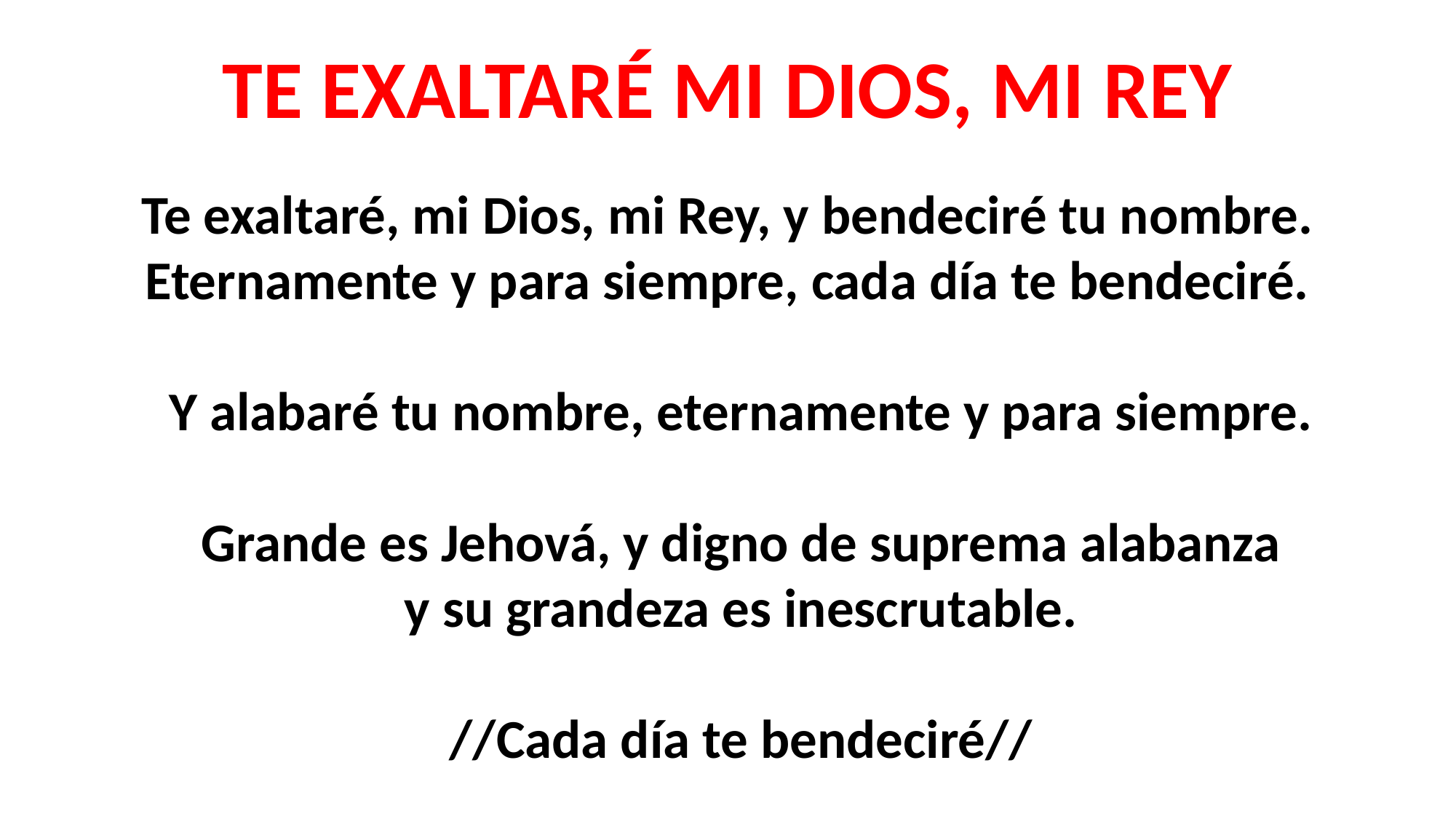

TE EXALTARÉ MI DIOS, MI REY
Te exaltaré, mi Dios, mi Rey, y bendeciré tu nombre.
Eternamente y para siempre, cada día te bendeciré.

Y alabaré tu nombre, eternamente y para siempre.

Grande es Jehová, y digno de suprema alabanza
y su grandeza es inescrutable.

//Cada día te bendeciré//